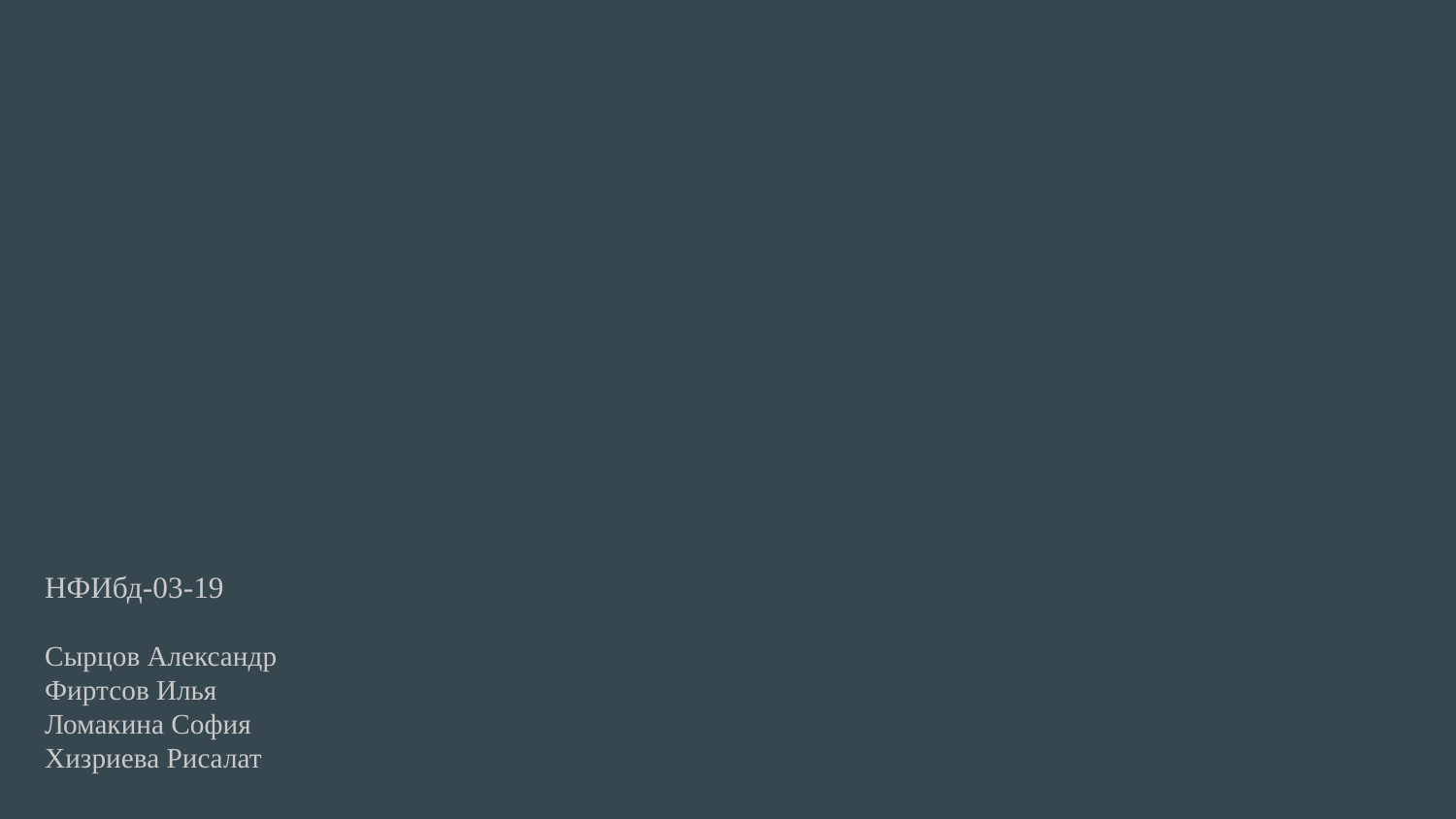

НФИбд-03-19

Сырцов Александр
Фиртсов Илья
Ломакина София
Хизриева Рисалат